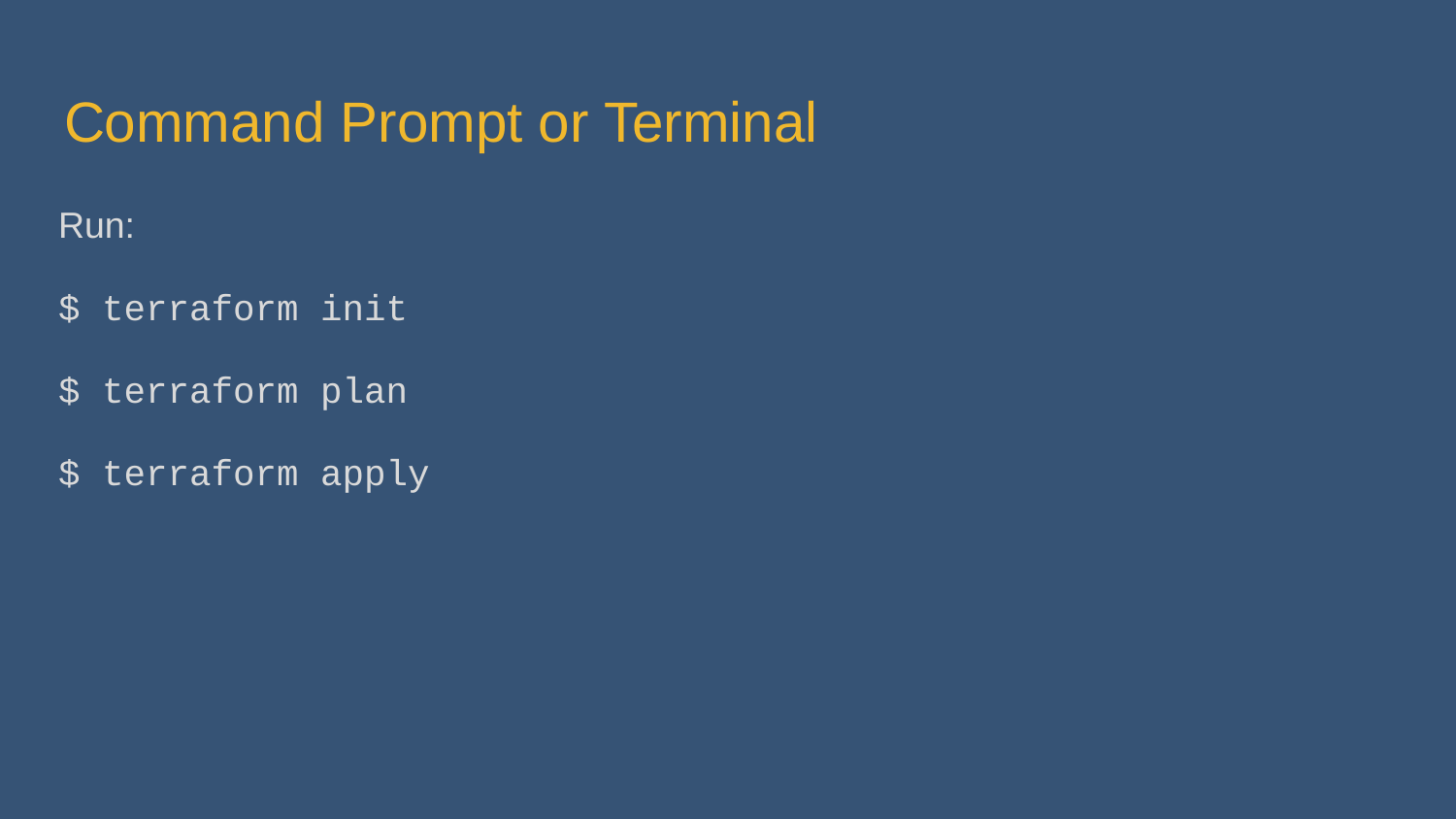

# Command Prompt or Terminal
Run:
$ terraform init
$ terraform plan
$ terraform apply